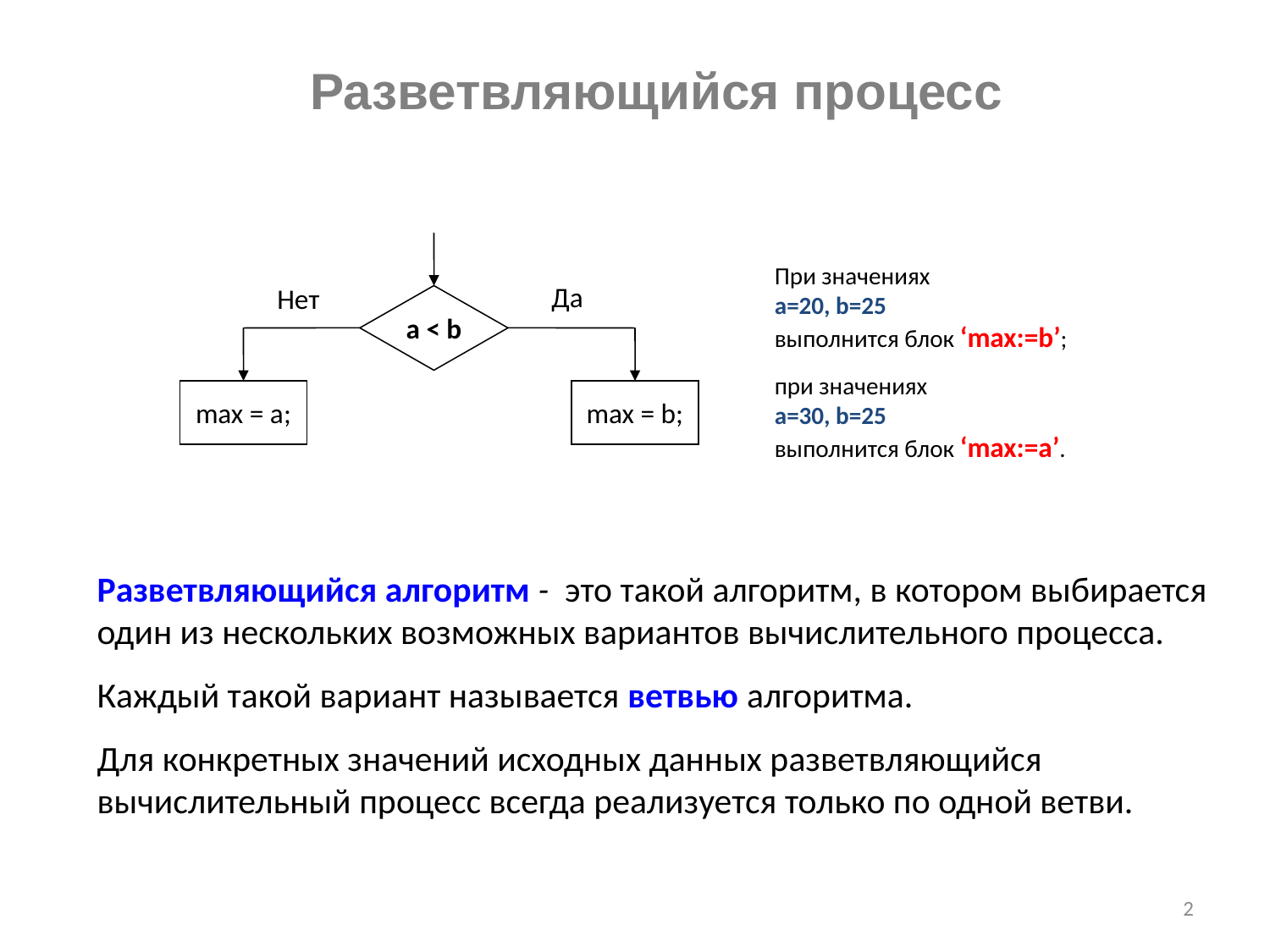

Разветвляющийся процесс

При значениях
a=20, b=25
выполнится блок ‘max:=b’;

при значениях
a=30, b=25
выполнится блок ‘max:=a’.
Да
Нет
a < b

max = a;
max = b;
Разветвляющийся алгоритм -  это такой алгоритм, в котором выбирается один из нескольких возможных вариантов вычислительного процесса.

Каждый такой вариант называется ветвью алгоритма.

Для конкретных значений исходных данных разветвляющийся вычислительный процесс всегда реализуется только по одной ветви.

2